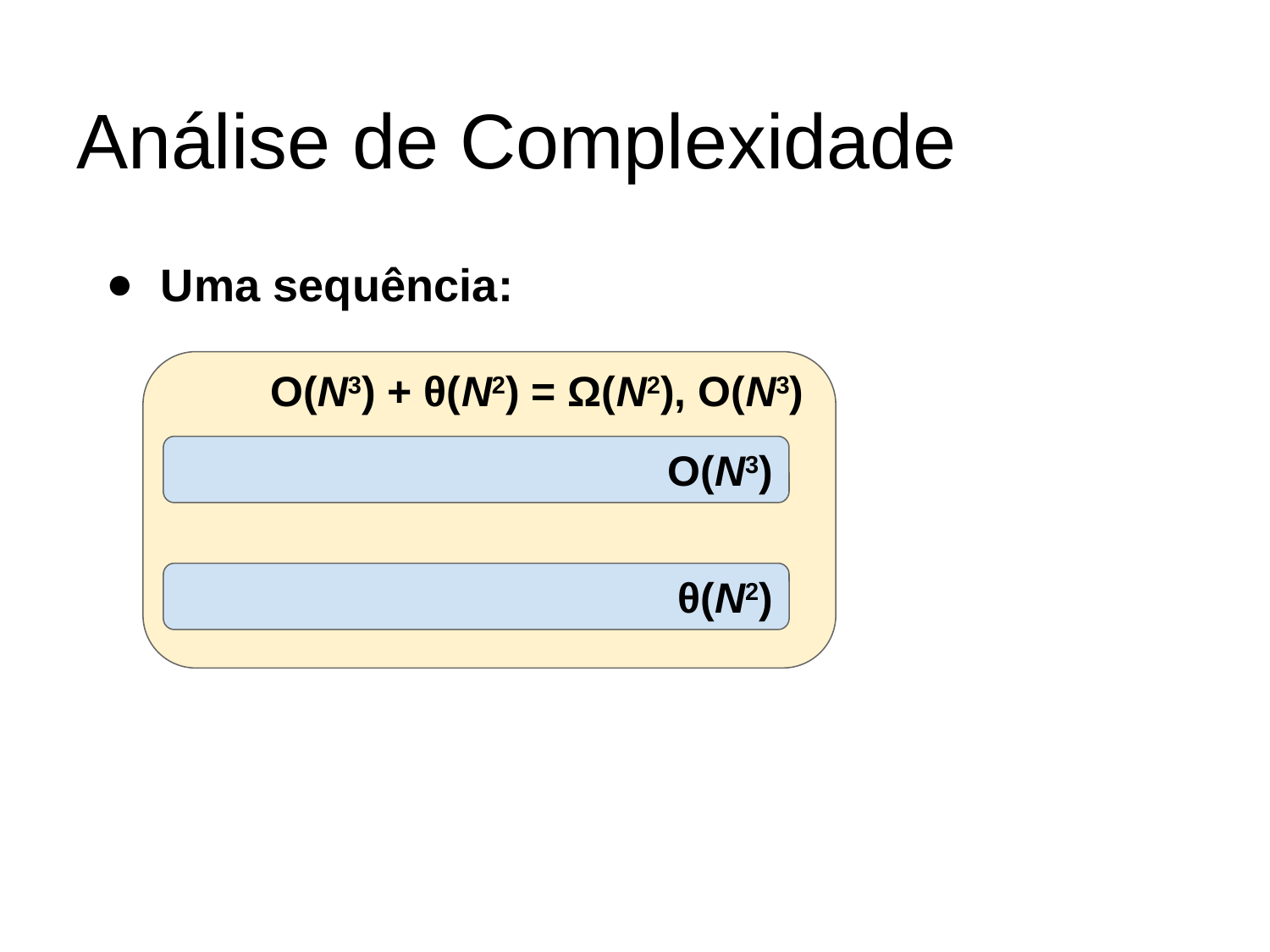

# Análise de Complexidade
Uma sequência:

O(N3) + θ(N2) = Ω(N2), O(N3)

O(N3)
θ(N2)